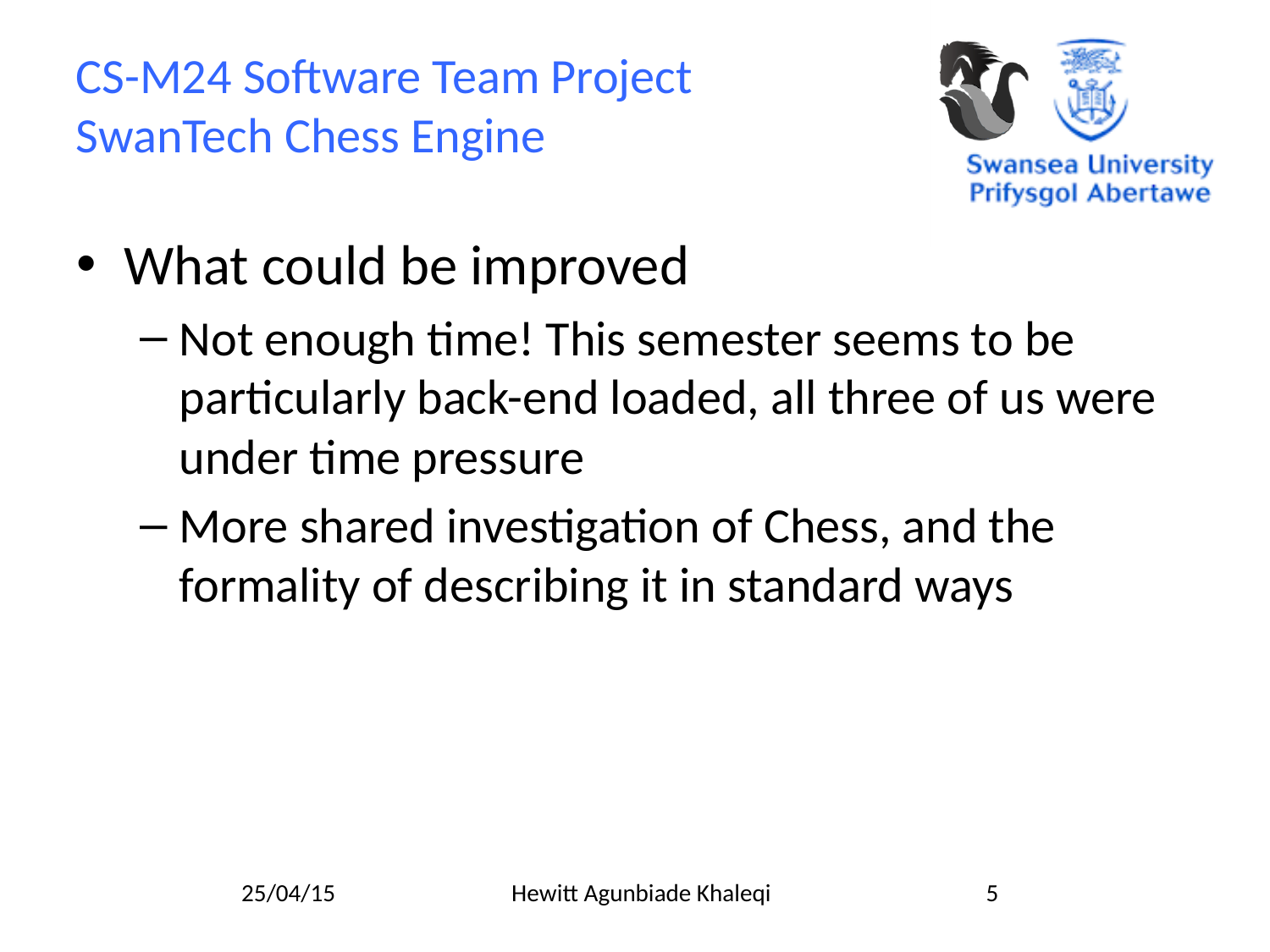

#
What could be improved
Not enough time! This semester seems to be particularly back-end loaded, all three of us were under time pressure
More shared investigation of Chess, and the formality of describing it in standard ways